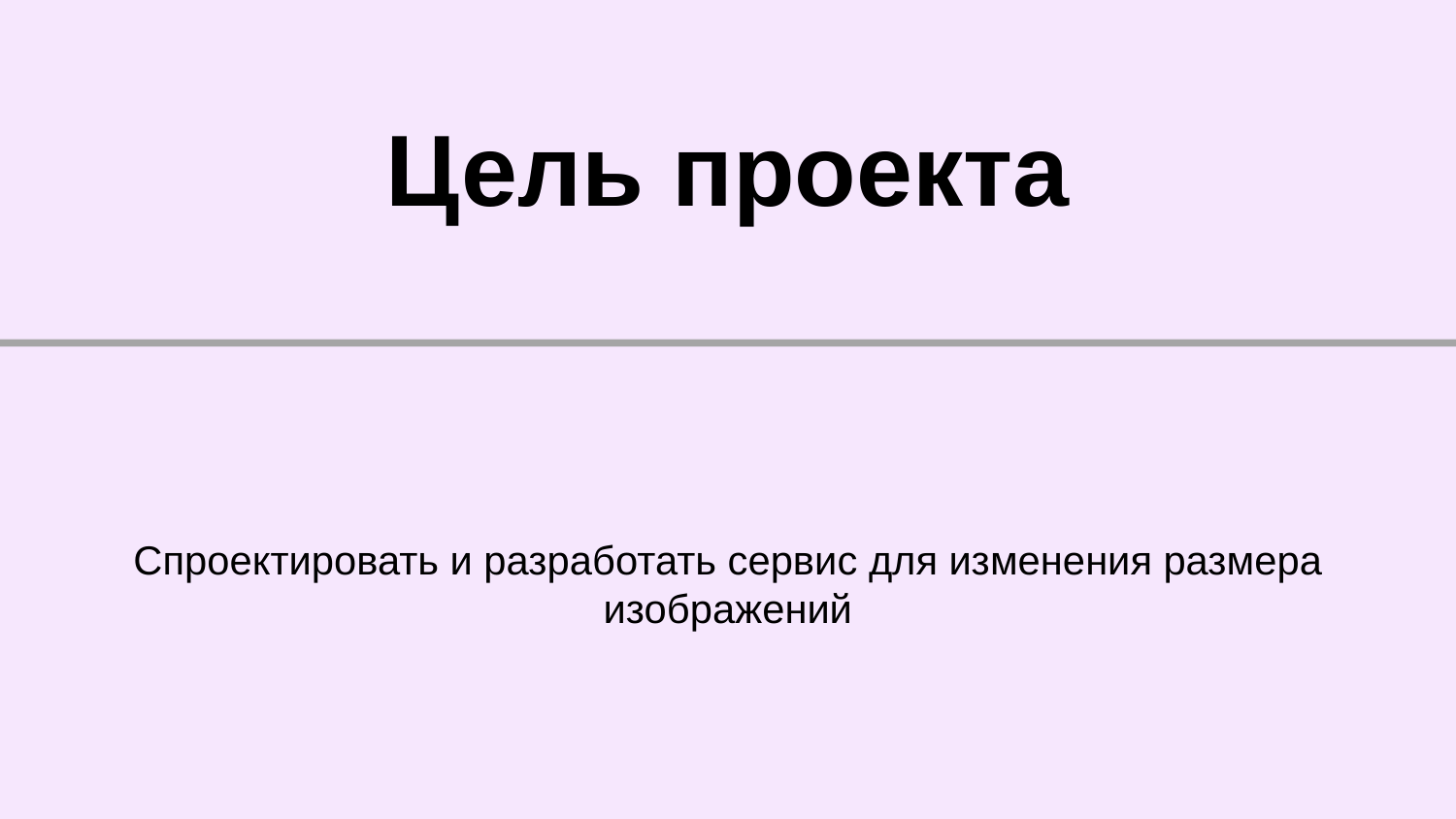

# Цель проекта

Спроектировать и разработать сервис для изменения размера изображений